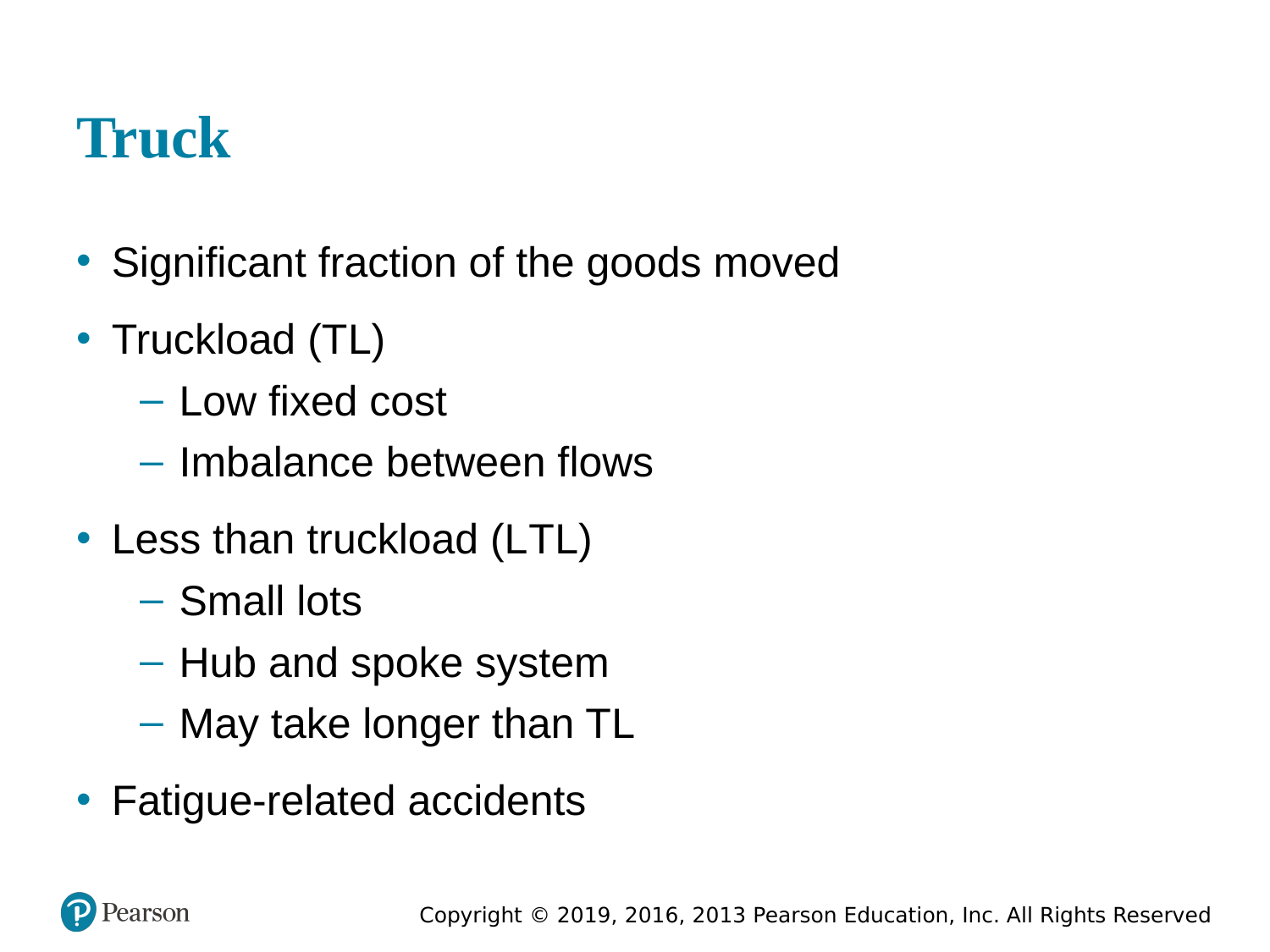

# Truck
Significant fraction of the goods moved
Truckload (T L)
Low fixed cost
Imbalance between flows
Less than truckload (L T L)
Small lots
Hub and spoke system
May take longer than T L
Fatigue-related accidents